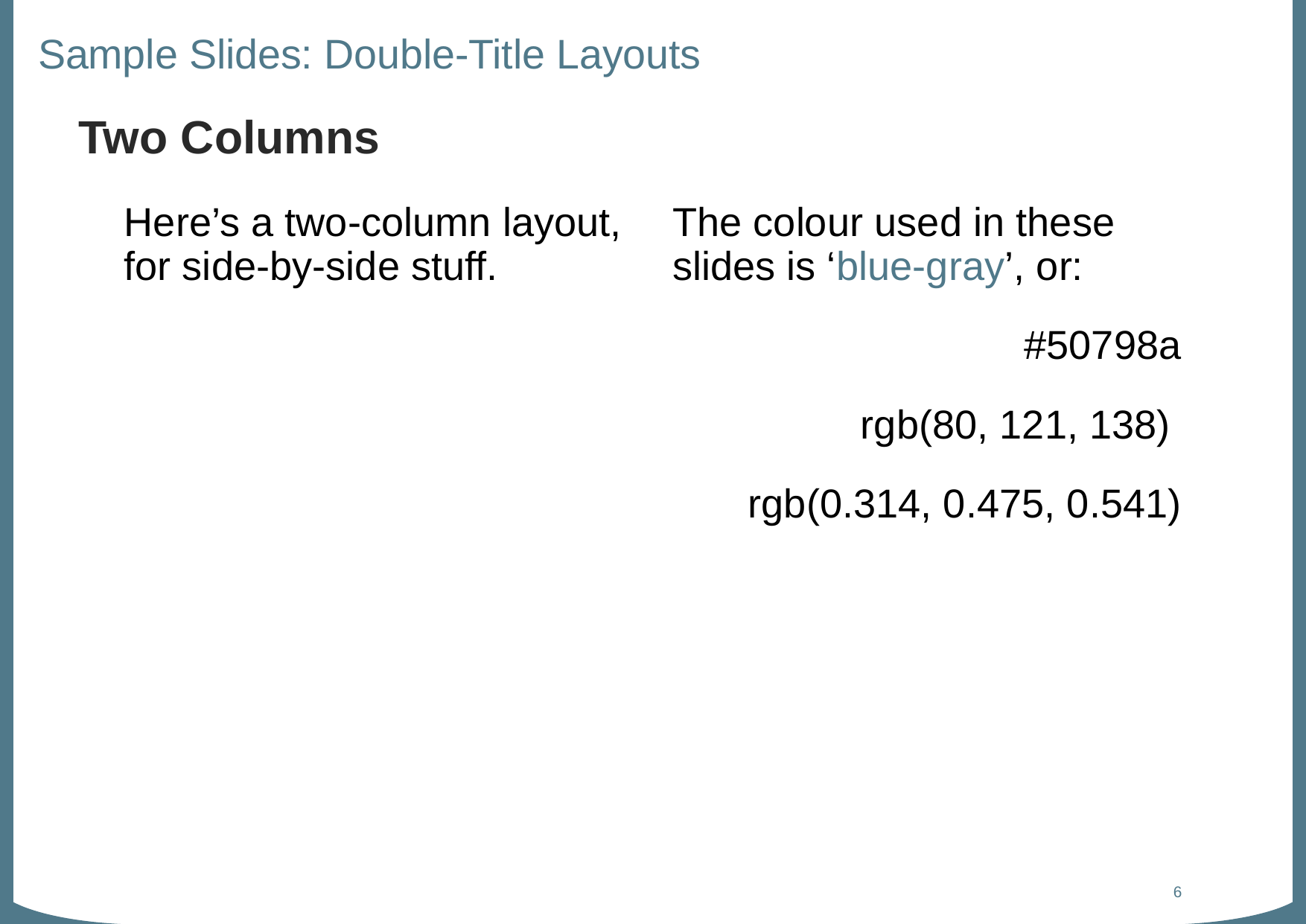

# Sample Slides: Double-Title Layouts
Two Columns
The colour used in these slides is ‘blue-gray’, or:
#50798a
rgb(80, 121, 138)
rgb(0.314, 0.475, 0.541)
Here’s a two-column layout, for side-by-side stuff.

6